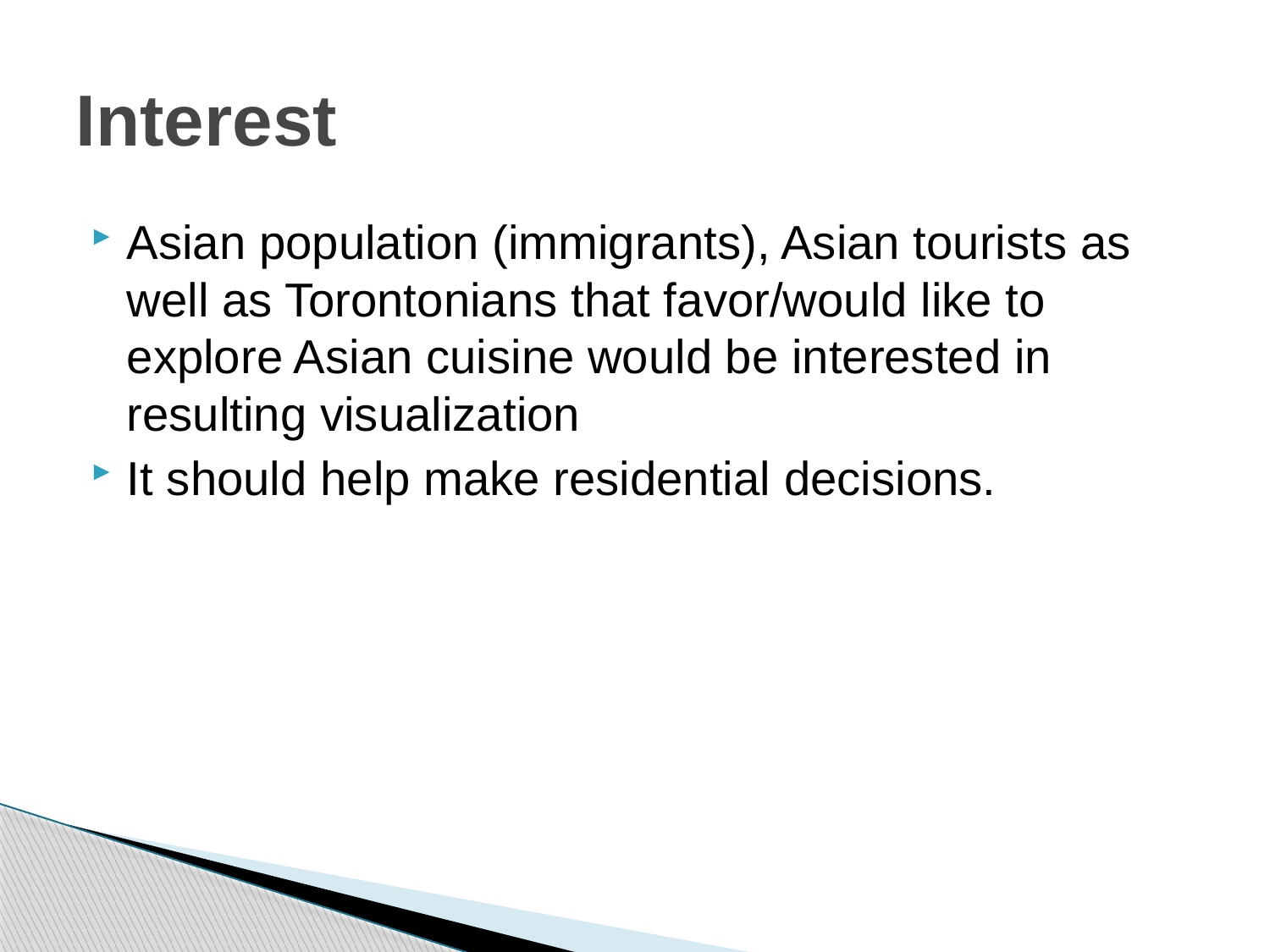

# Interest
Asian population (immigrants), Asian tourists as well as Torontonians that favor/would like to explore Asian cuisine would be interested in resulting visualization
It should help make residential decisions.